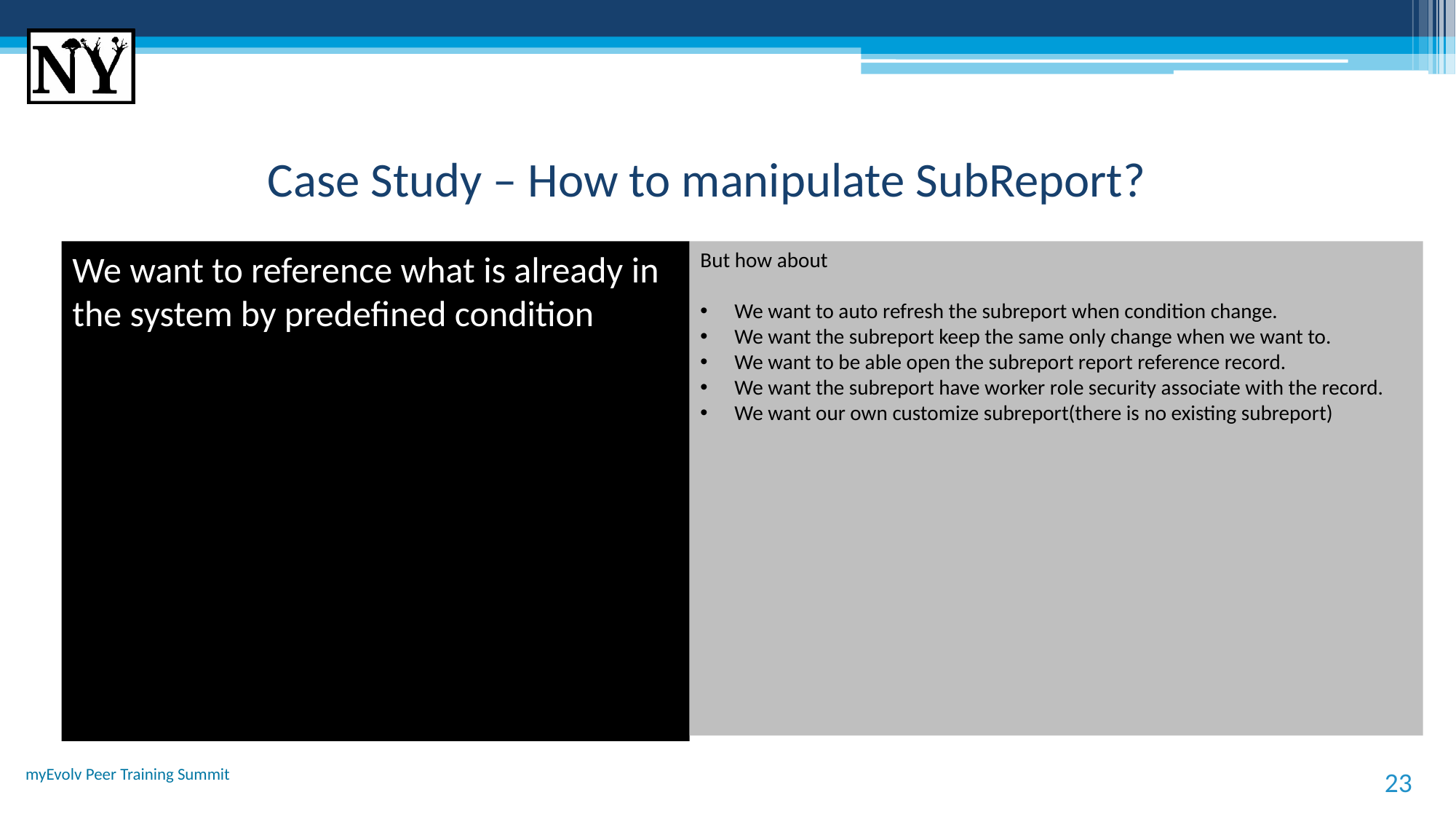

# Case Study – How to manipulate SubReport?
We want to reference what is already in the system by predefined condition

But how about

We want to auto refresh the subreport when condition change.
We want the subreport keep the same only change when we want to.
We want to be able open the subreport report reference record.
We want the subreport have worker role security associate with the record.
We want our own customize subreport(there is no existing subreport)

myEvolv Peer Training Summit
23